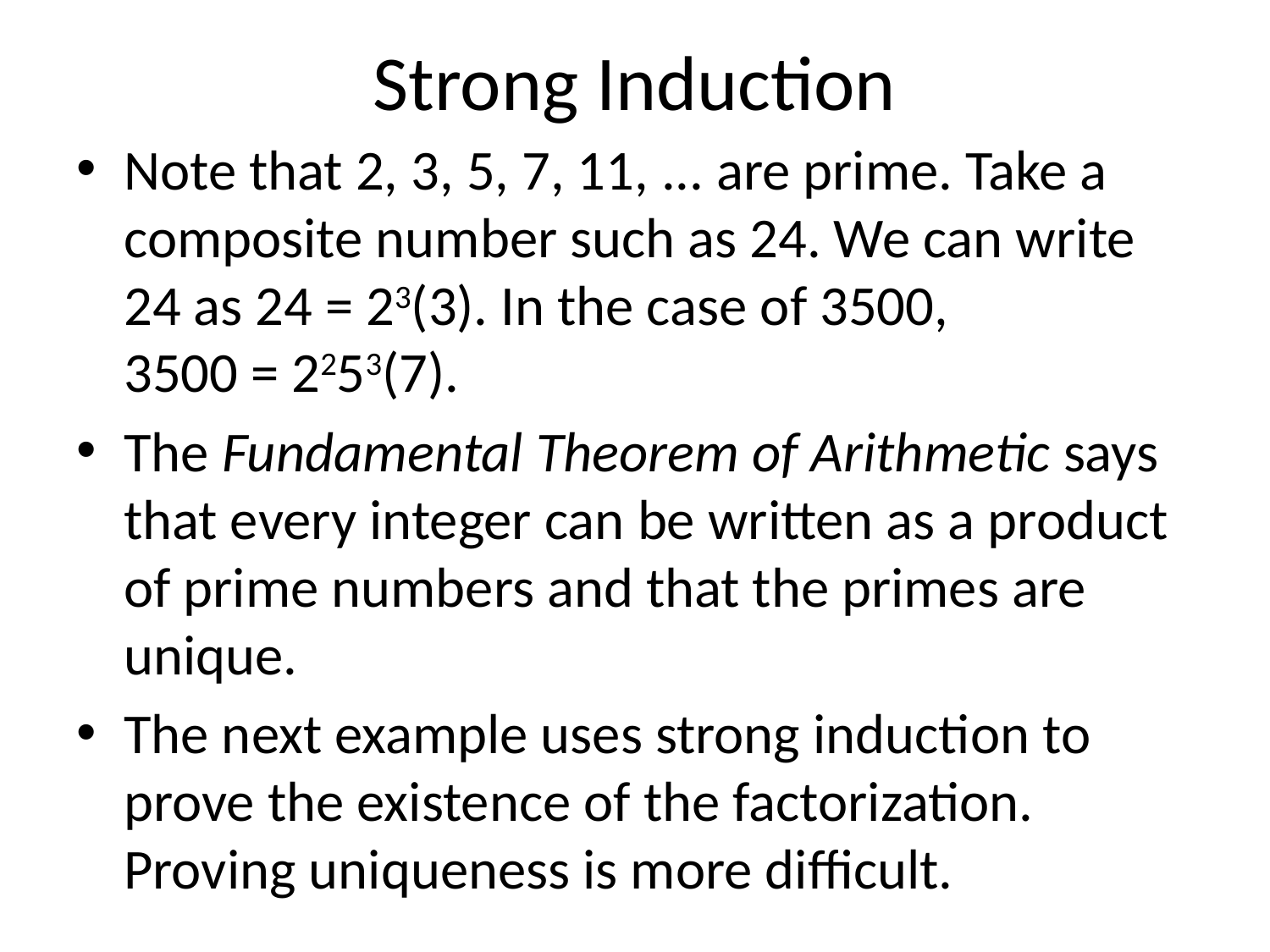

# Strong Induction
Note that 2, 3, 5, 7, 11, ... are prime. Take a composite number such as 24. We can write 24 as 24 = 23(3). In the case of 3500,
3500 = 2253(7).
The Fundamental Theorem of Arithmetic says that every integer can be written as a product of prime numbers and that the primes are unique.
The next example uses strong induction to prove the existence of the factorization. Proving uniqueness is more difficult.